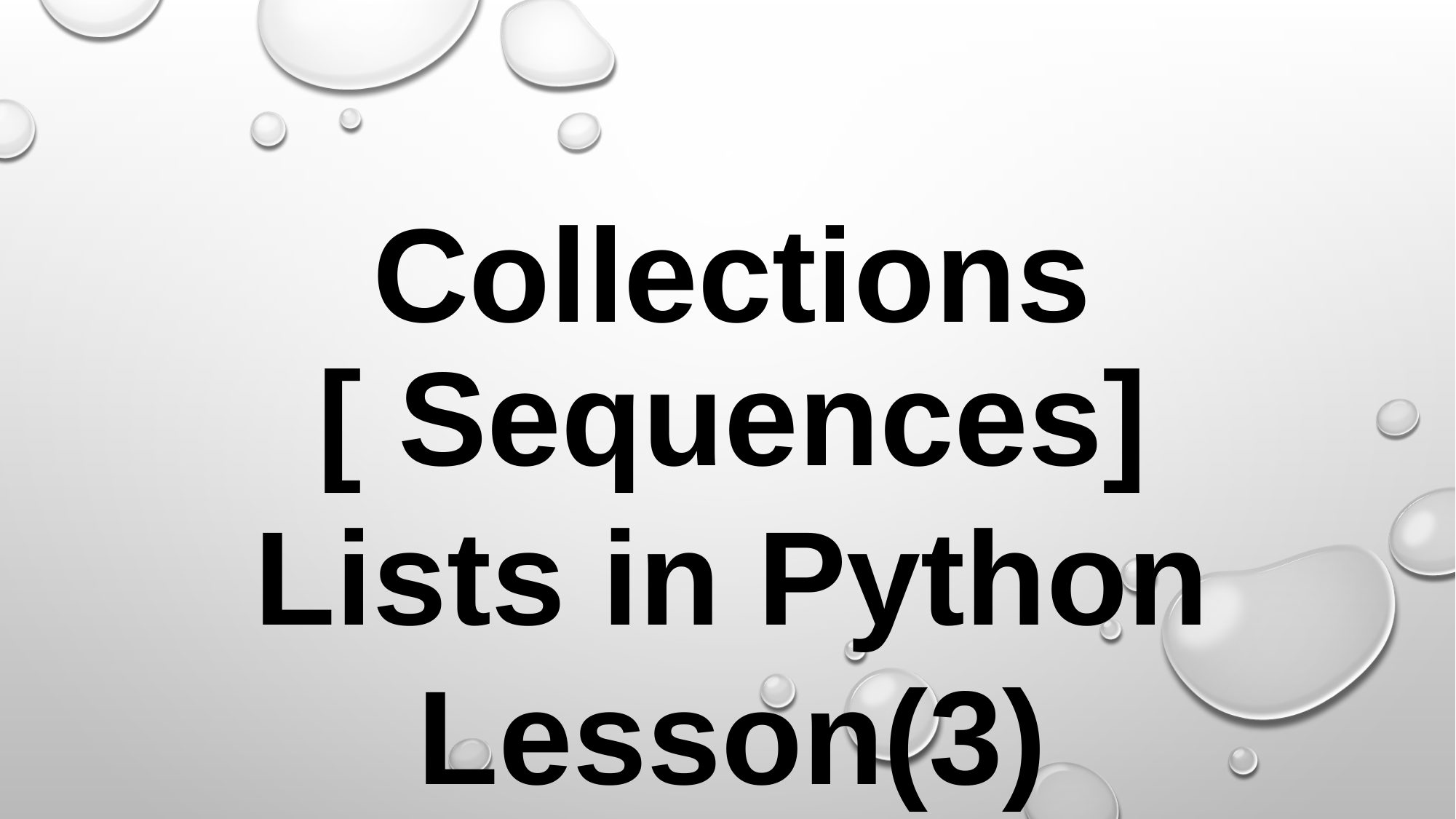

Collections [ Sequences]
Lists in Python
Lesson(3)